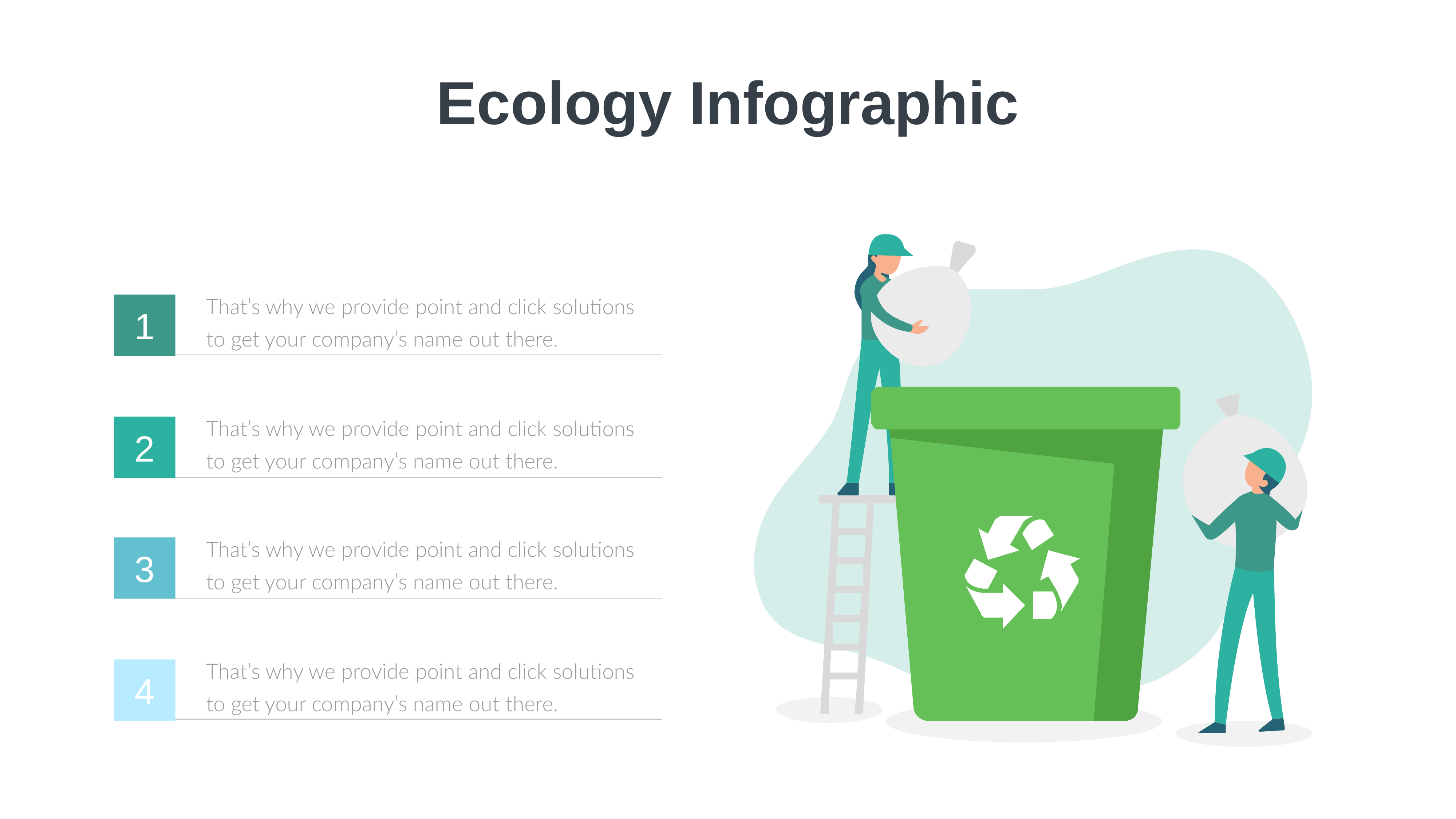

Ecology Infographic

That’s why we provide point and click solutions to get your company’s name out there.

1
That’s why we provide point and click solutions to get your company’s name out there.

2
That’s why we provide point and click solutions to get your company’s name out there.

3
That’s why we provide point and click solutions to get your company’s name out there.

4